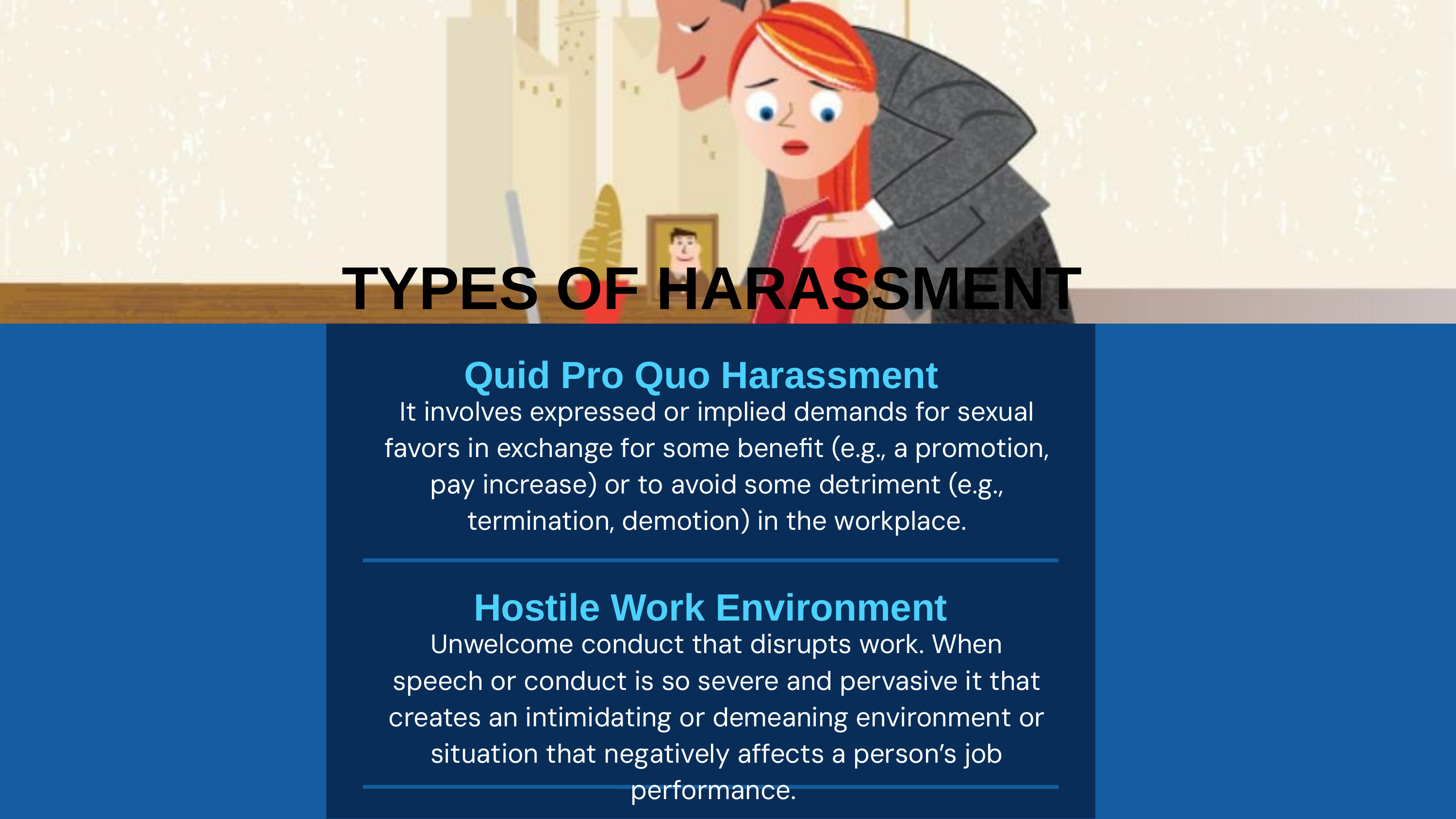

TYPES OF HARASSMENT

Quid Pro Quo Harassment
It involves expressed or implied demands for sexual favors in exchange for some benefit (e.g., a promotion, pay increase) or to avoid some detriment (e.g., termination, demotion) in the workplace.

Hostile Work Environment
Unwelcome conduct that disrupts work. When speech or conduct is so severe and pervasive it that creates an intimidating or demeaning environment or situation that negatively affects a person’s job performance.